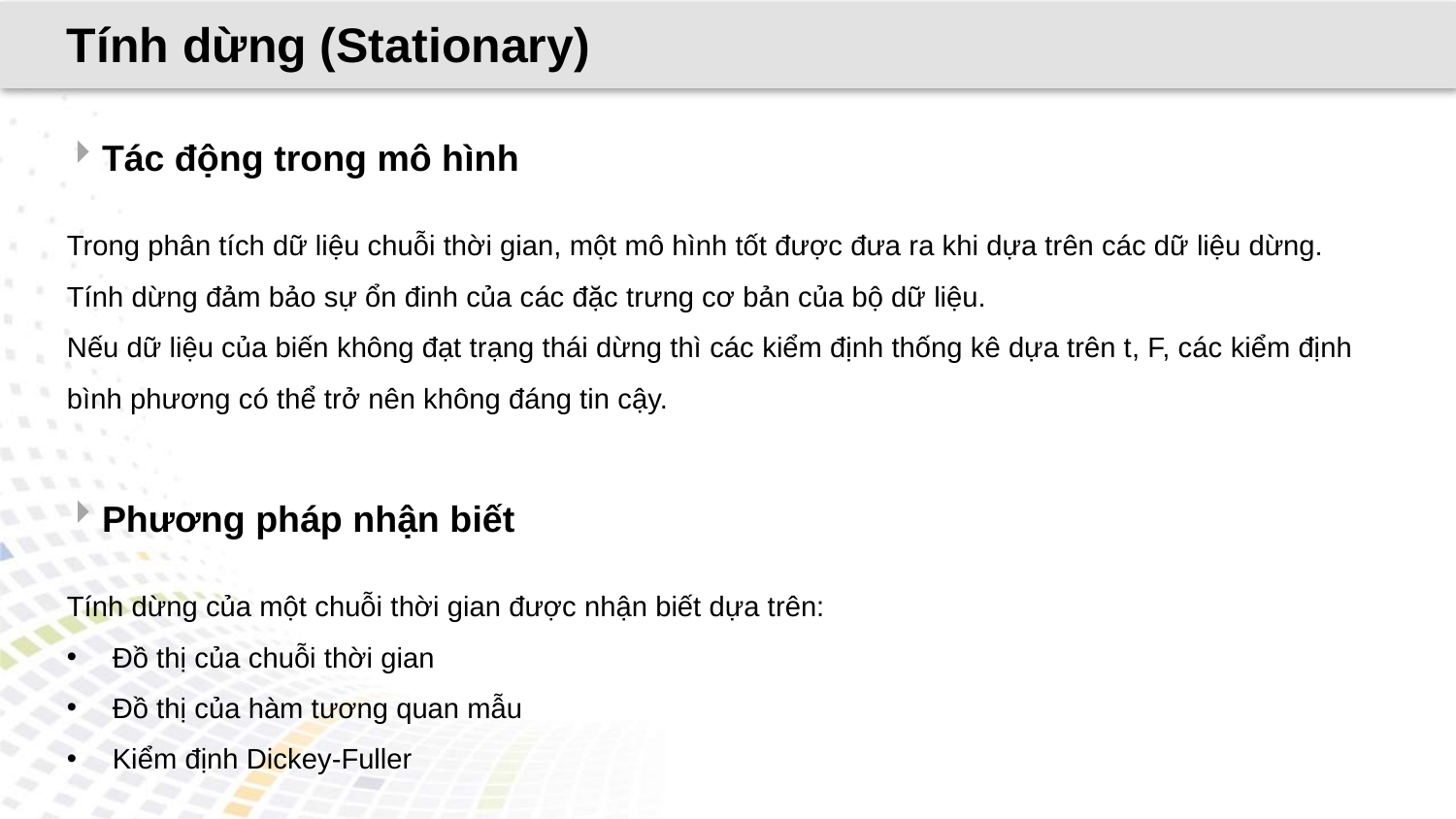

Tính dừng (Stationary)
Tác động trong mô hình
Trong phân tích dữ liệu chuỗi thời gian, một mô hình tốt được đưa ra khi dựa trên các dữ liệu dừng.
Tính dừng đảm bảo sự ổn đinh của các đặc trưng cơ bản của bộ dữ liệu.
Nếu dữ liệu của biến không đạt trạng thái dừng thì các kiểm định thống kê dựa trên t, F, các kiểm định bình phương có thể trở nên không đáng tin cậy.

Phương pháp nhận biết
Tính dừng của một chuỗi thời gian được nhận biết dựa trên:
Đồ thị của chuỗi thời gian
Đồ thị của hàm tương quan mẫu
Kiểm định Dickey-Fuller